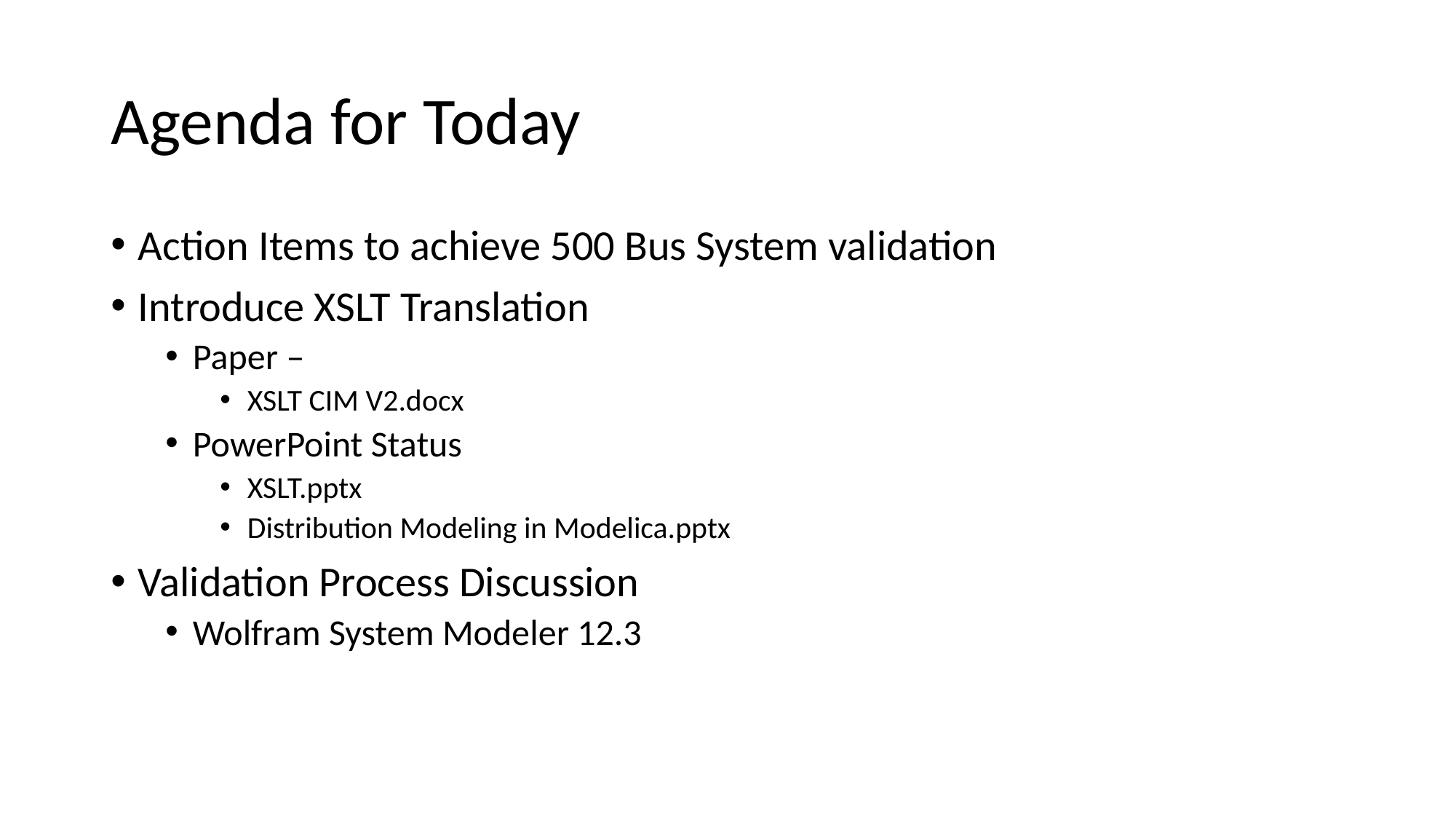

# Agenda for Today
Action Items to achieve 500 Bus System validation
Introduce XSLT Translation
Paper –
XSLT CIM V2.docx
PowerPoint Status
XSLT.pptx
Distribution Modeling in Modelica.pptx
Validation Process Discussion
Wolfram System Modeler 12.3